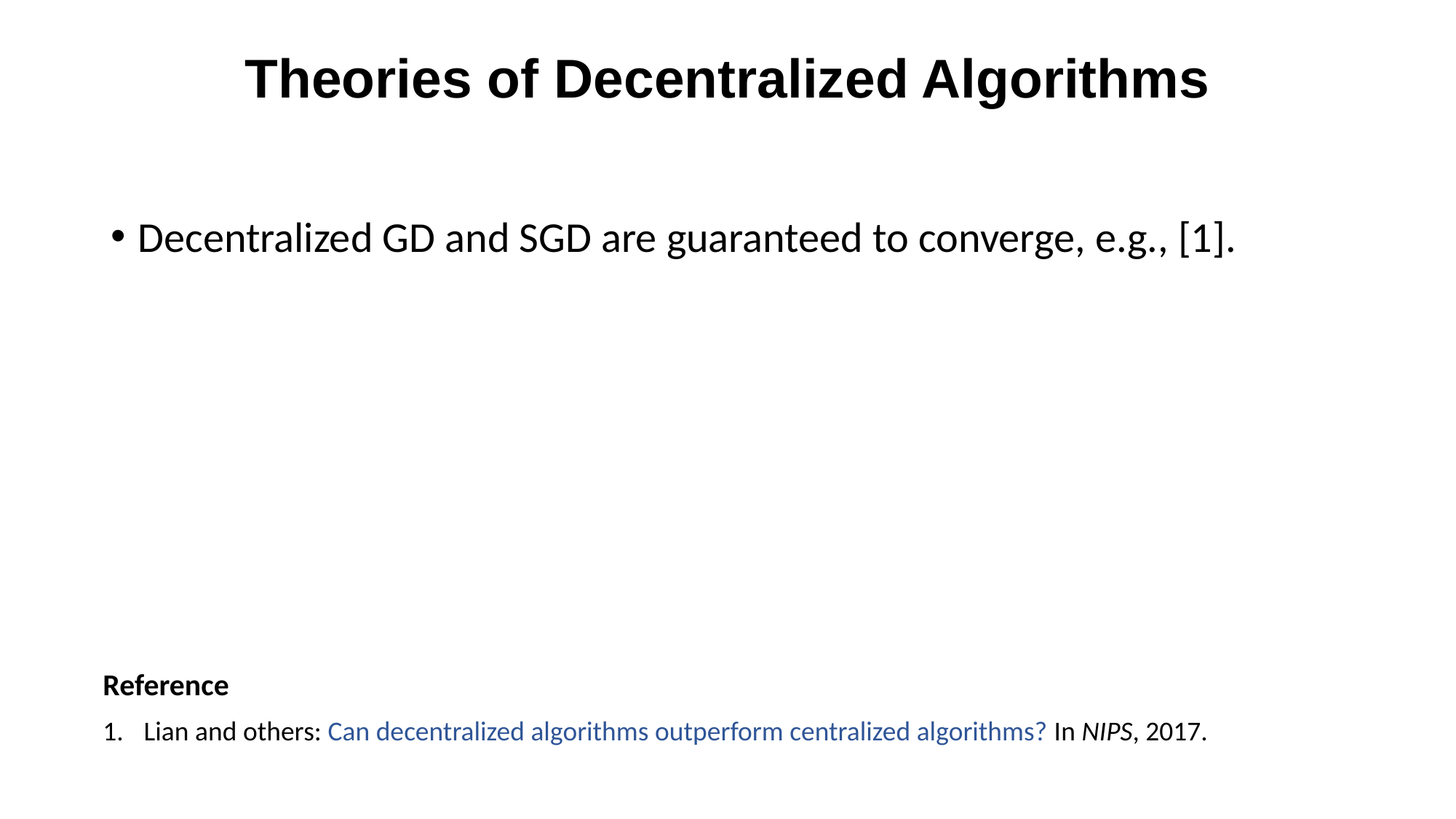

Theories of Decentralized Algorithms
Decentralized GD and SGD are guaranteed to converge, e.g., [1].
Reference
Lian and others: Can decentralized algorithms outperform centralized algorithms? In NIPS, 2017.